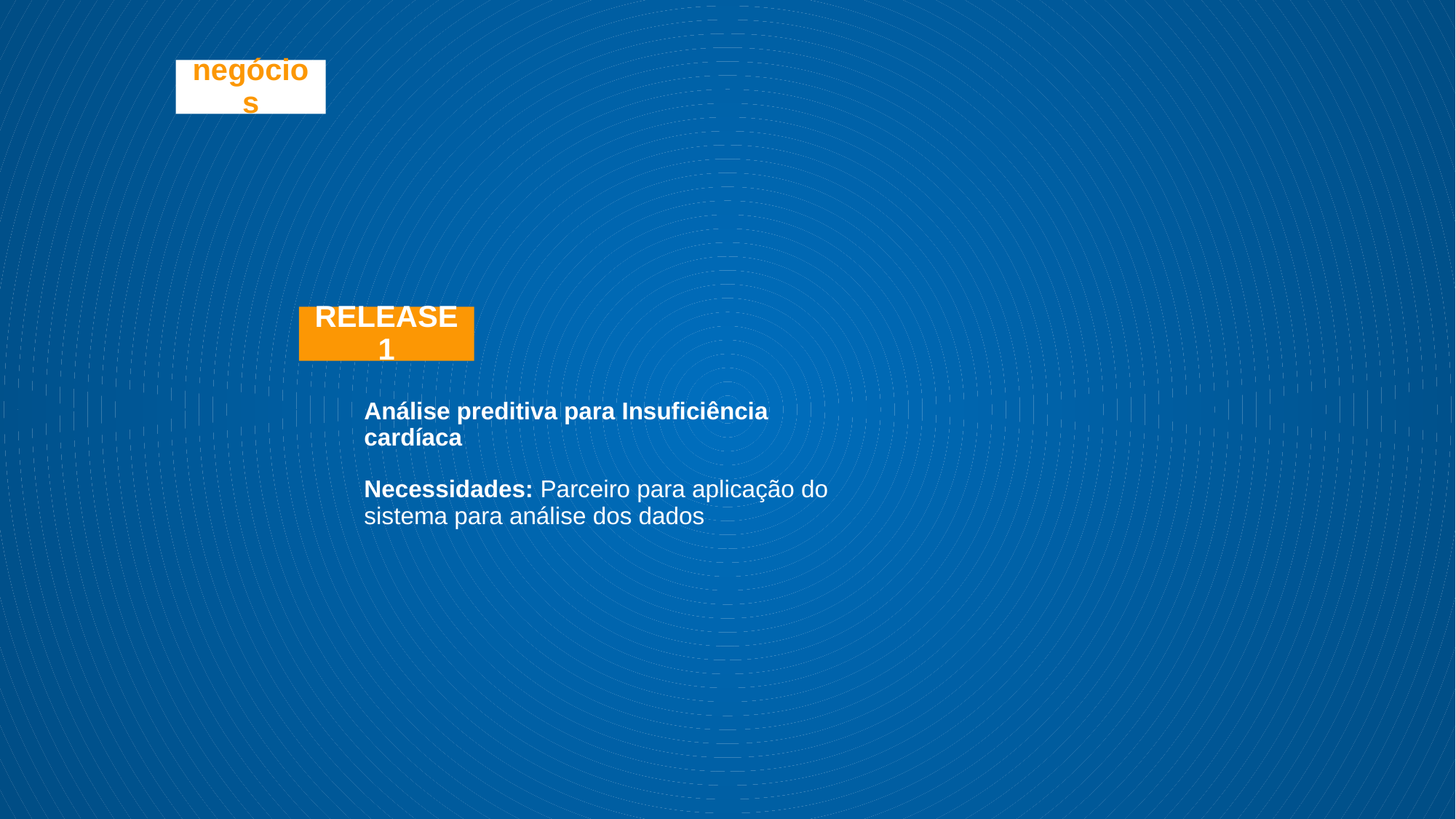

# negócios
RELEASE 1
Análise preditiva para Insuficiência cardíaca

Necessidades: Parceiro para aplicação do sistema para análise dos dados